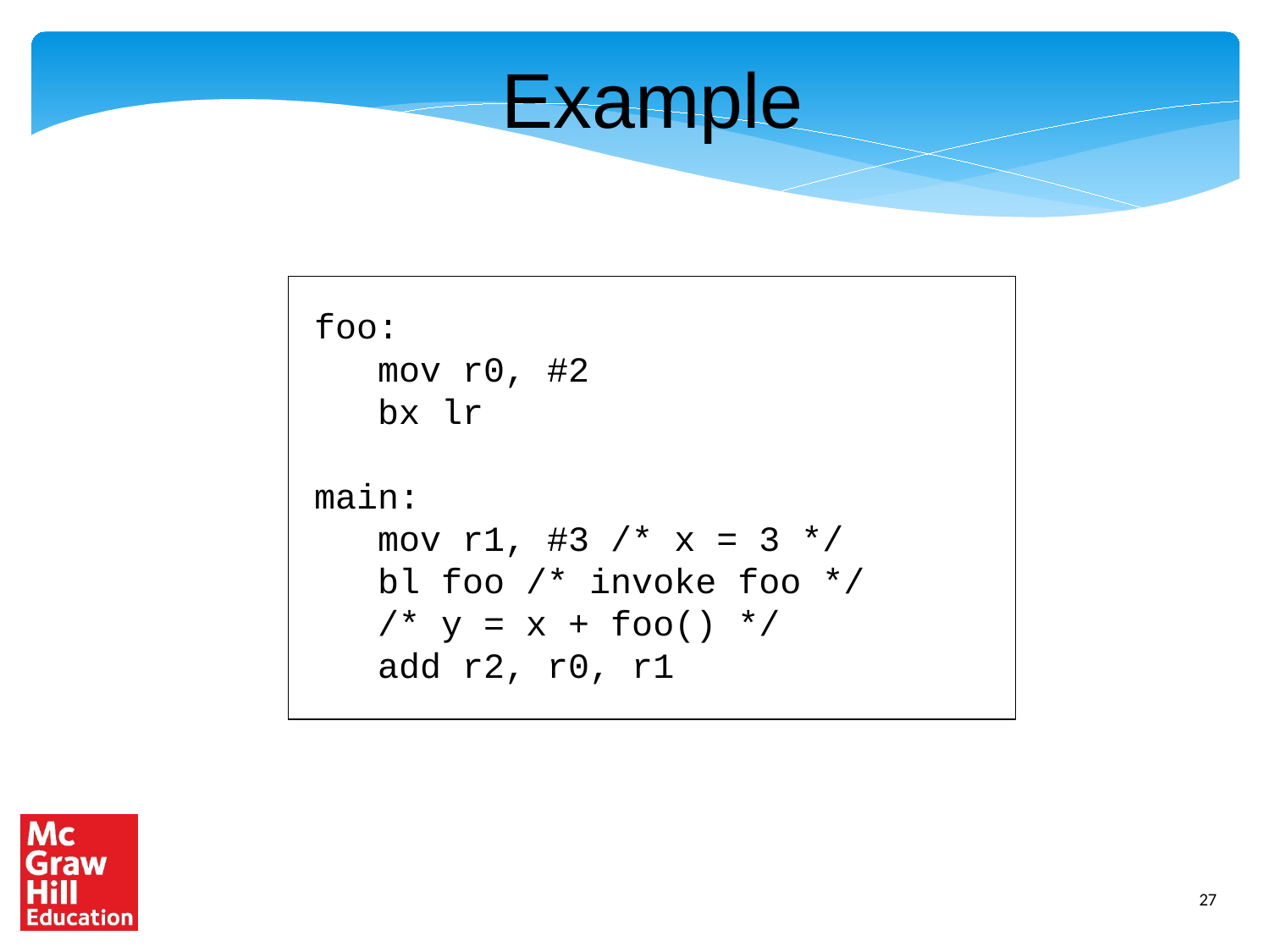

Example

foo:
	mov r0, #2
	bx lr

main:
	mov r1, #3 /* x = 3 */
	bl foo /* invoke foo */
	/* y = x + foo() */
	add r2, r0, r1